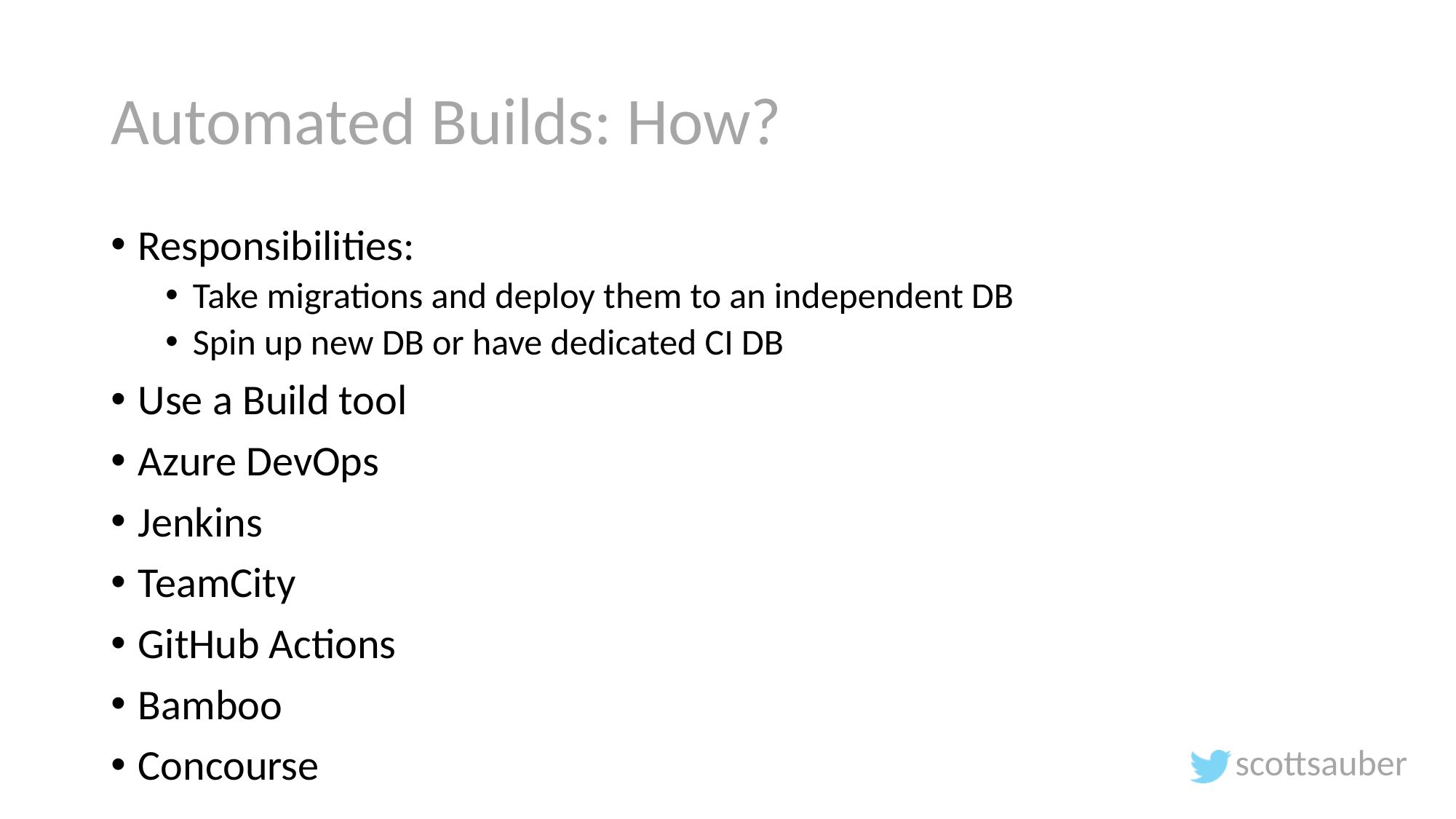

# Automated Builds: How?
Responsibilities:
Take migrations and deploy them to an independent DB
Spin up new DB or have dedicated CI DB
Use a Build tool
Azure DevOps
Jenkins
TeamCity
GitHub Actions
Bamboo
Concourse
scottsauber